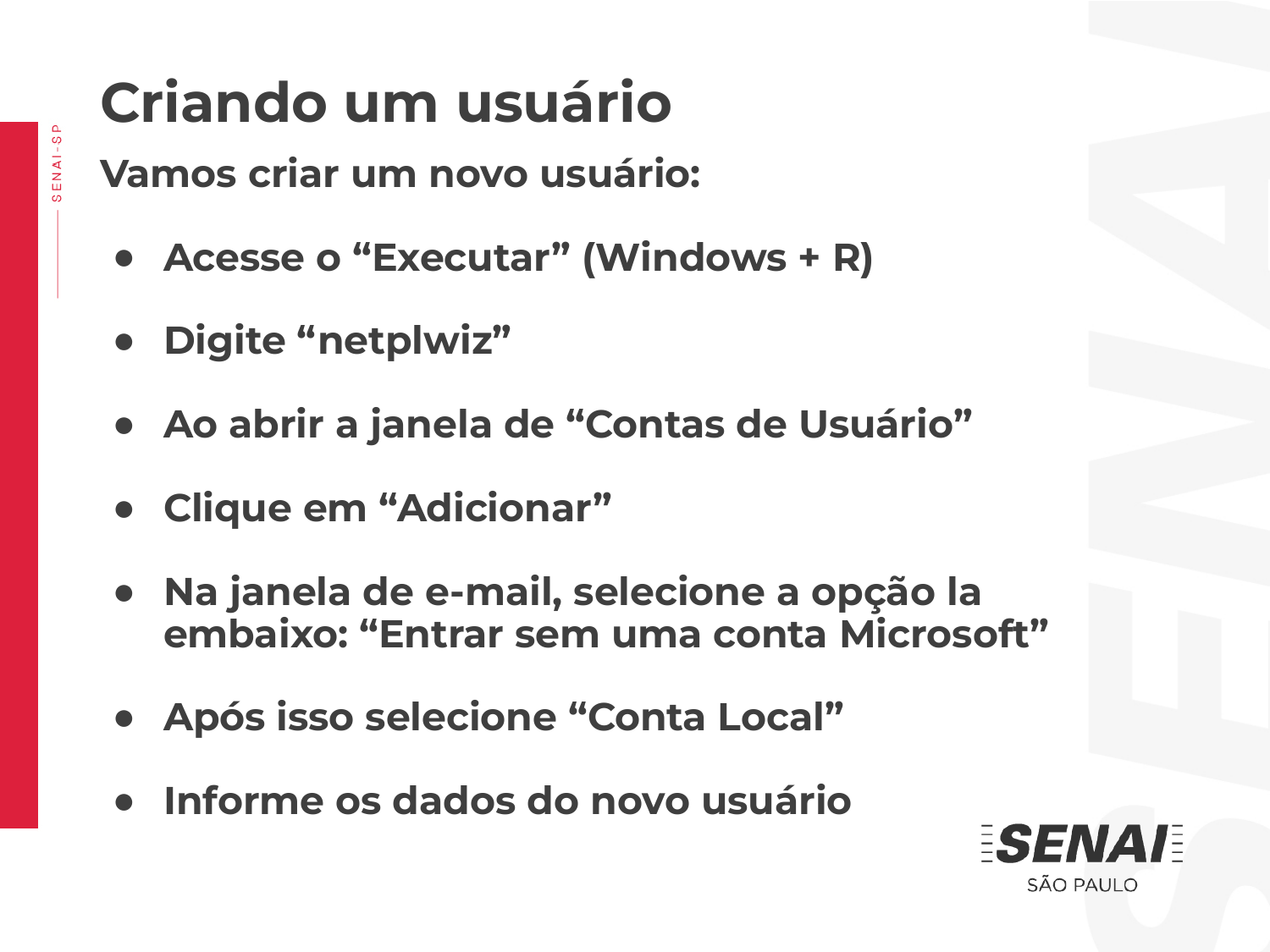

Criando um usuário
Vamos criar um novo usuário:

Acesse o “Executar” (Windows + R)

Digite “netplwiz”

Ao abrir a janela de “Contas de Usuário”

Clique em “Adicionar”

Na janela de e-mail, selecione a opção la embaixo: “Entrar sem uma conta Microsoft”

Após isso selecione “Conta Local”

Informe os dados do novo usuário